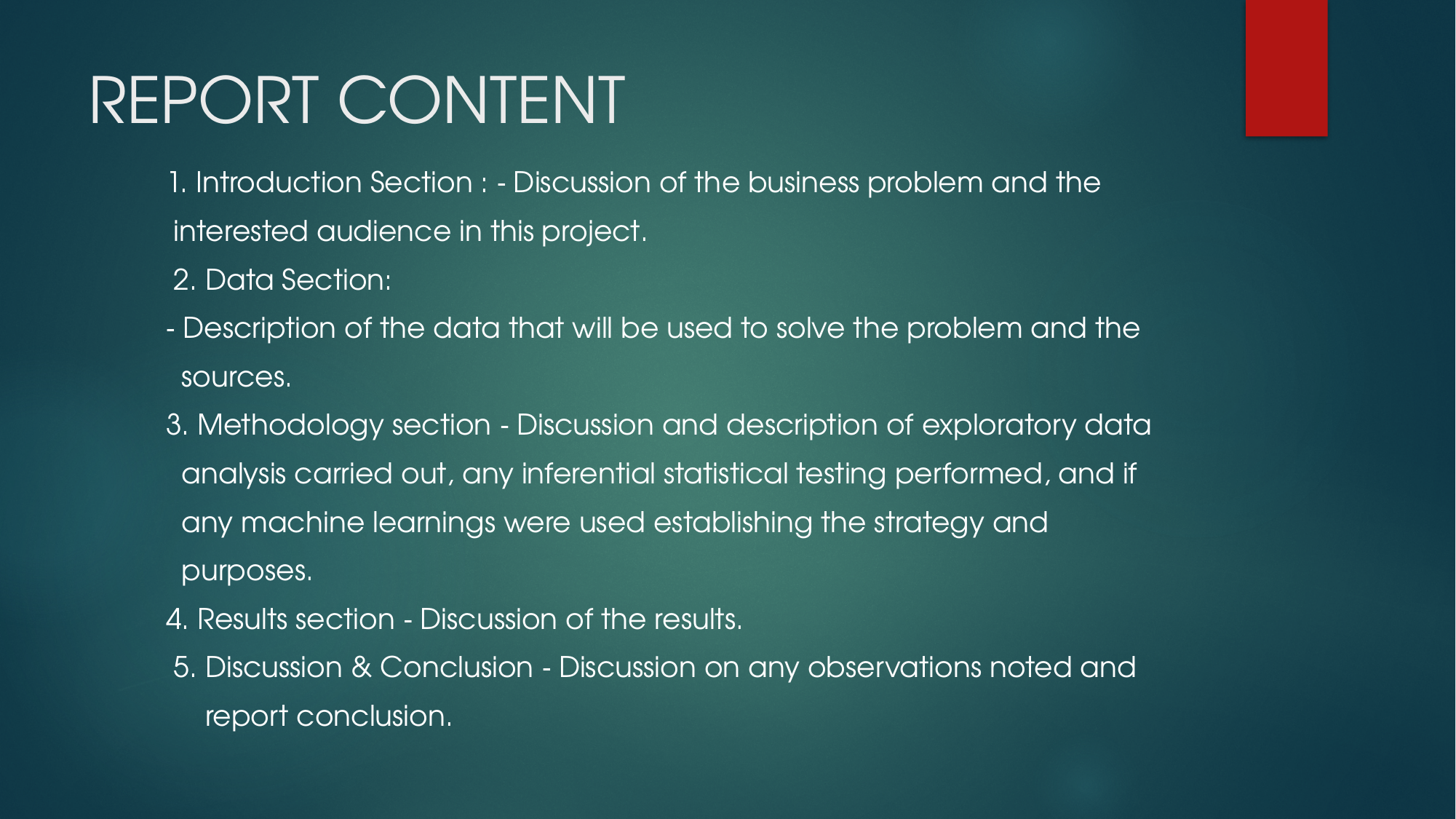

# REPORT CONTENT
   1. Introduction Section : ⁃ Discussion of the business problem and the
    interested audience in this project.
    2. Data Section:
   ⁃ Description of the data that will be used to solve the problem and the
     sources.
   3. Methodology section ⁃ Discussion and description of exploratory data
     analysis carried out, any inferential statistical testing performed, and if
     any machine learnings were used establishing the strategy and
     purposes.
   4. Results section ⁃ Discussion of the results.
    5. Discussion & Conclusion ⁃ Discussion on any observations noted and
        report conclusion.